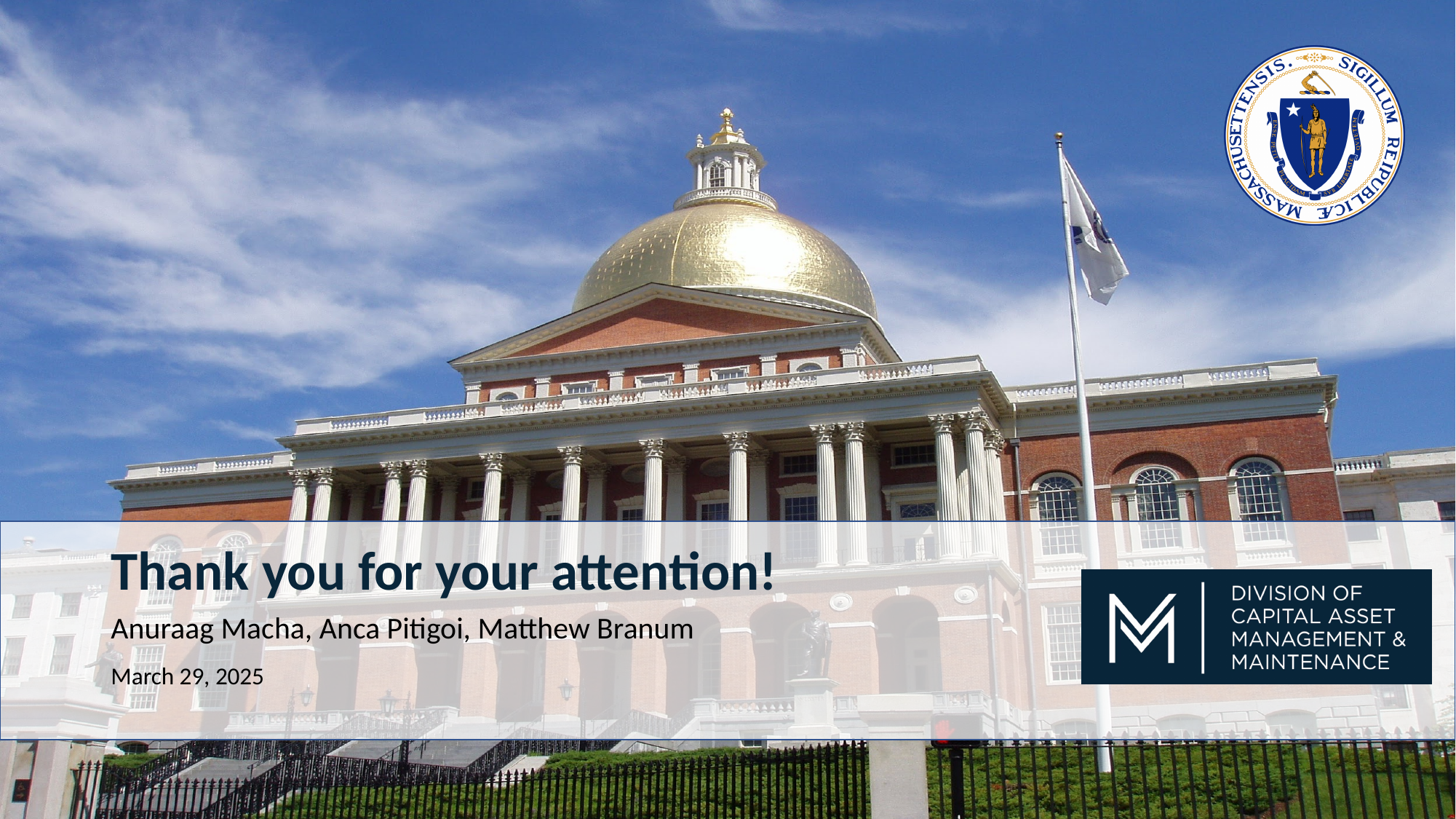

# Thank you for your attention!
Anuraag Macha, Anca Pitigoi, Matthew Branum

March 29, 2025